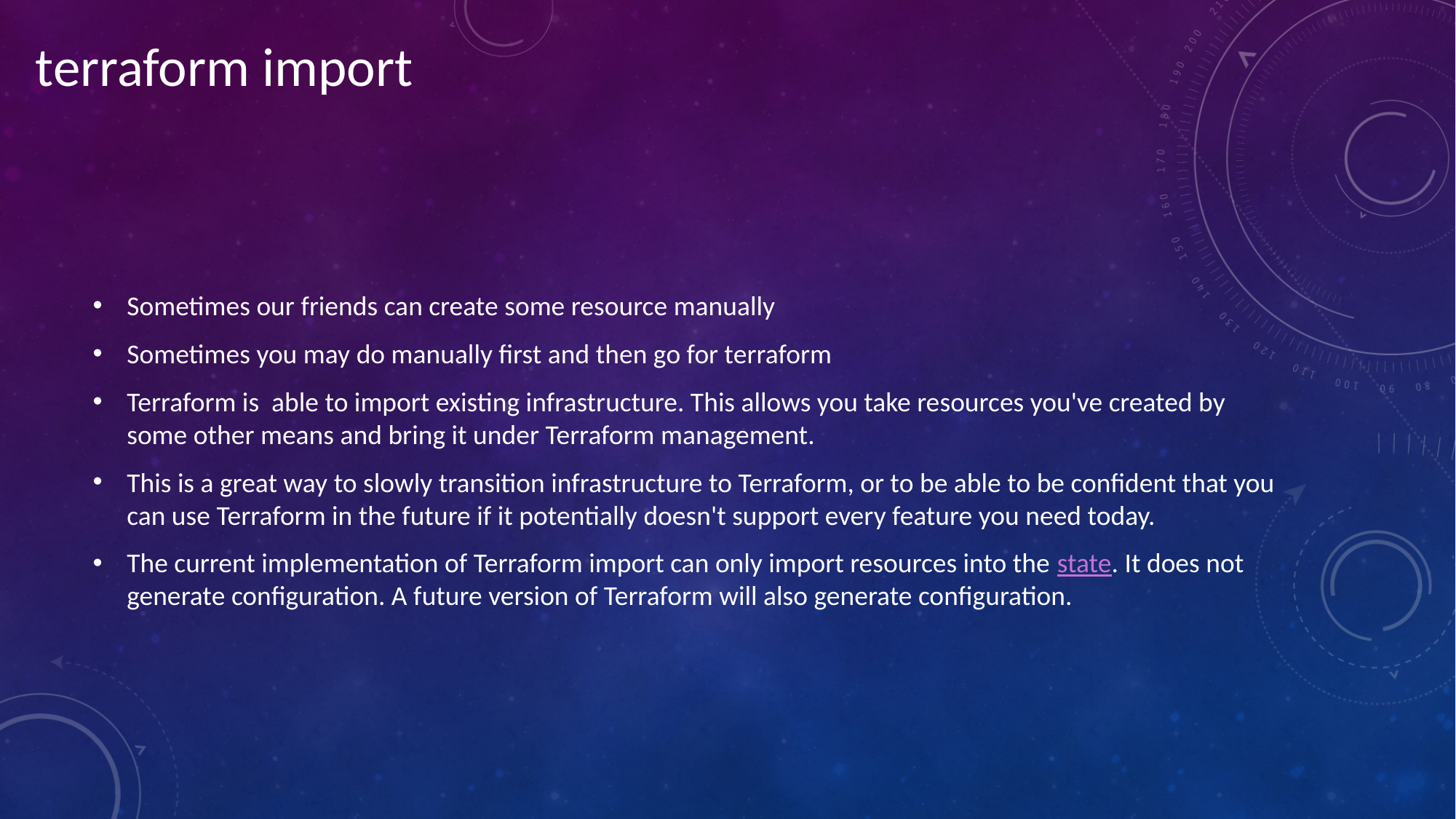

# terraform import
Sometimes our friends can create some resource manually
Sometimes you may do manually first and then go for terraform
Terraform is  able to import existing infrastructure. This allows you take resources you've created by some other means and bring it under Terraform management.
This is a great way to slowly transition infrastructure to Terraform, or to be able to be confident that you can use Terraform in the future if it potentially doesn't support every feature you need today.
The current implementation of Terraform import can only import resources into the state. It does not generate configuration. A future version of Terraform will also generate configuration.